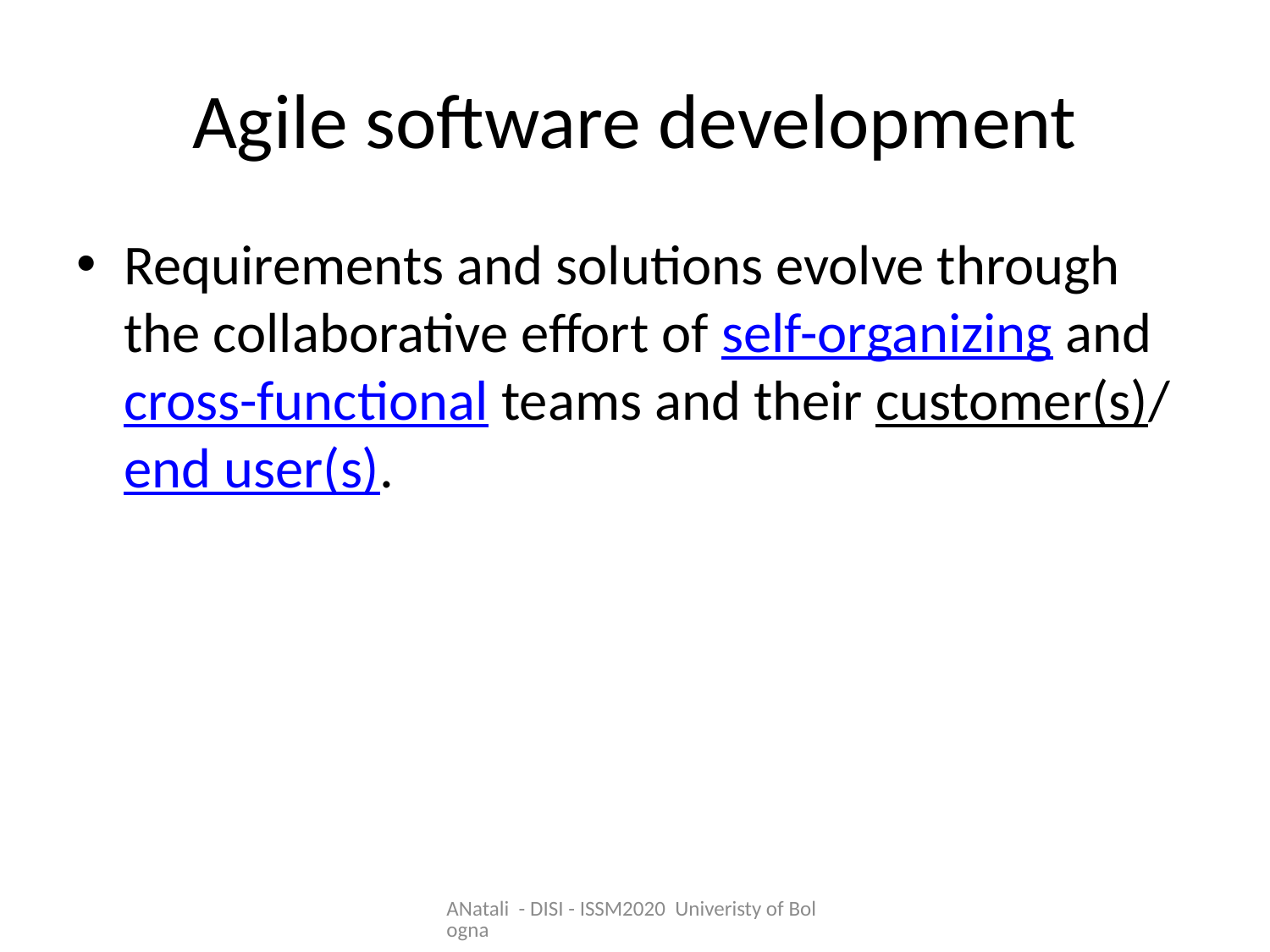

# Agile software development
Requirements and solutions evolve through the collaborative effort of self-organizing and cross-functional teams and their customer(s)/end user(s).

ANatali  - DISI - ISSM2020  Univeristy of Bologna